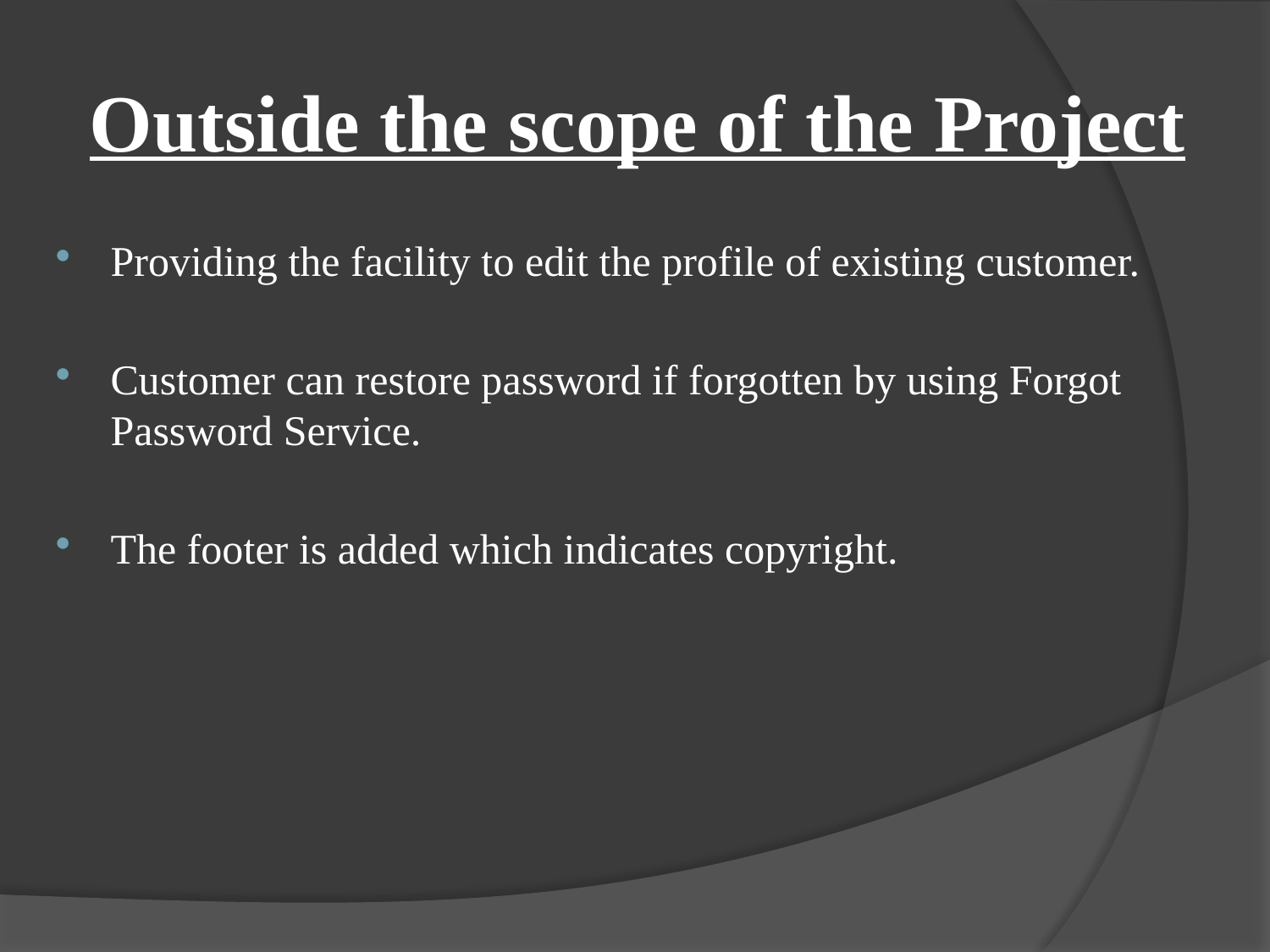

# Outside the scope of the Project
Providing the facility to edit the profile of existing customer.

Customer can restore password if forgotten by using Forgot Password Service.

The footer is added which indicates copyright.